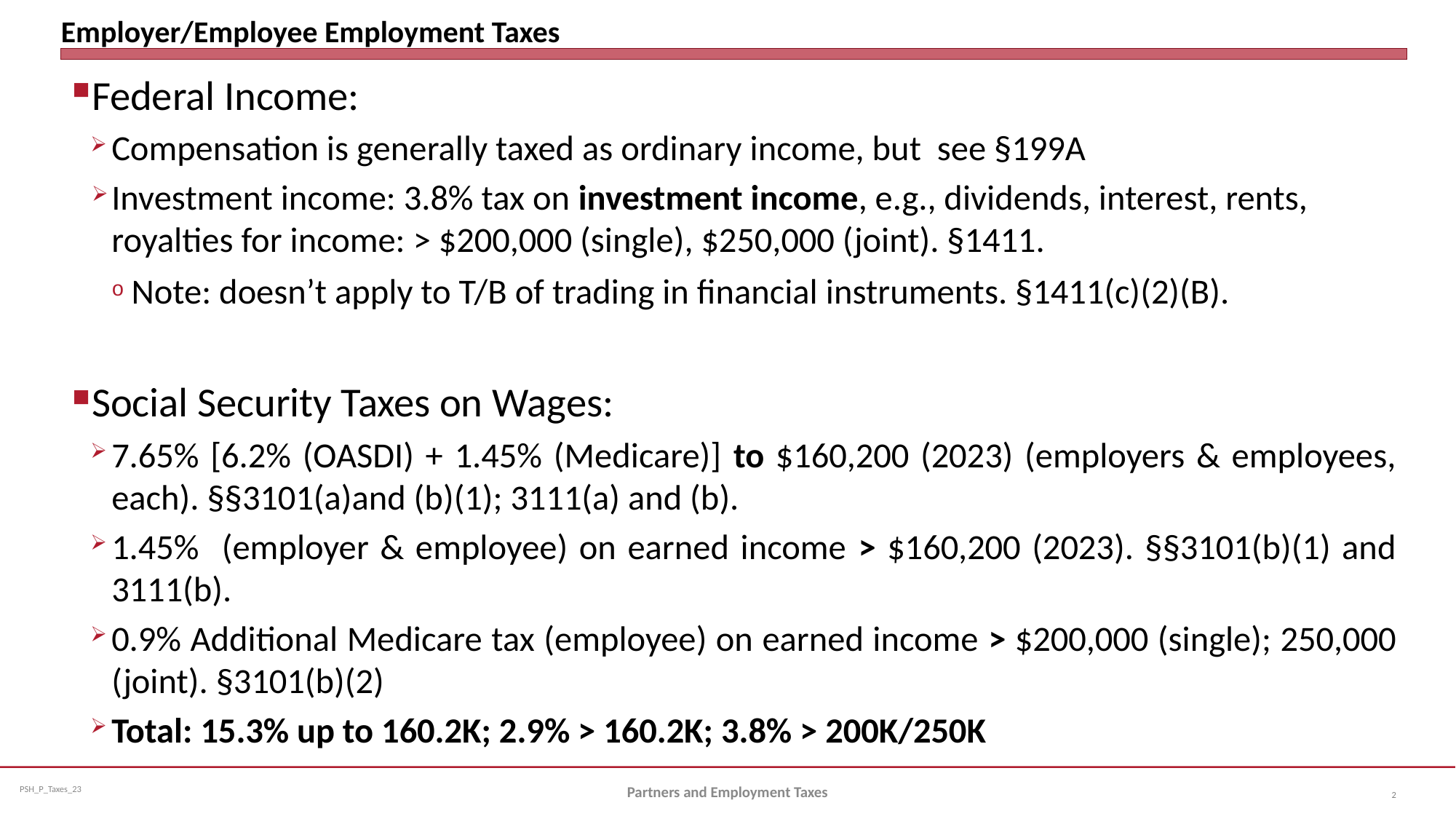

# Employer/Employee Employment Taxes
Federal Income:
Compensation is generally taxed as ordinary income, but  see §199A
Investment income: 3.8% tax on investment income, e.g., dividends, interest, rents, royalties for income: > $200,000 (single), $250,000 (joint). §1411.
Note: doesn’t apply to T/B of trading in financial instruments. §1411(c)(2)(B).
Social Security Taxes on Wages:
7.65% [6.2% (OASDI) + 1.45% (Medicare)] to $160,200 (2023) (employers & employees, each). §§3101(a)and (b)(1); 3111(a) and (b).
1.45%  (employer & employee) on earned income > $160,200 (2023). §§3101(b)(1) and 3111(b).
0.9% Additional Medicare tax (employee) on earned income > $200,000 (single); 250,000 (joint). §3101(b)(2)
Total: 15.3% up to 160.2K; 2.9% > 160.2K; 3.8% > 200K/250K

Partners and Employment Taxes
2